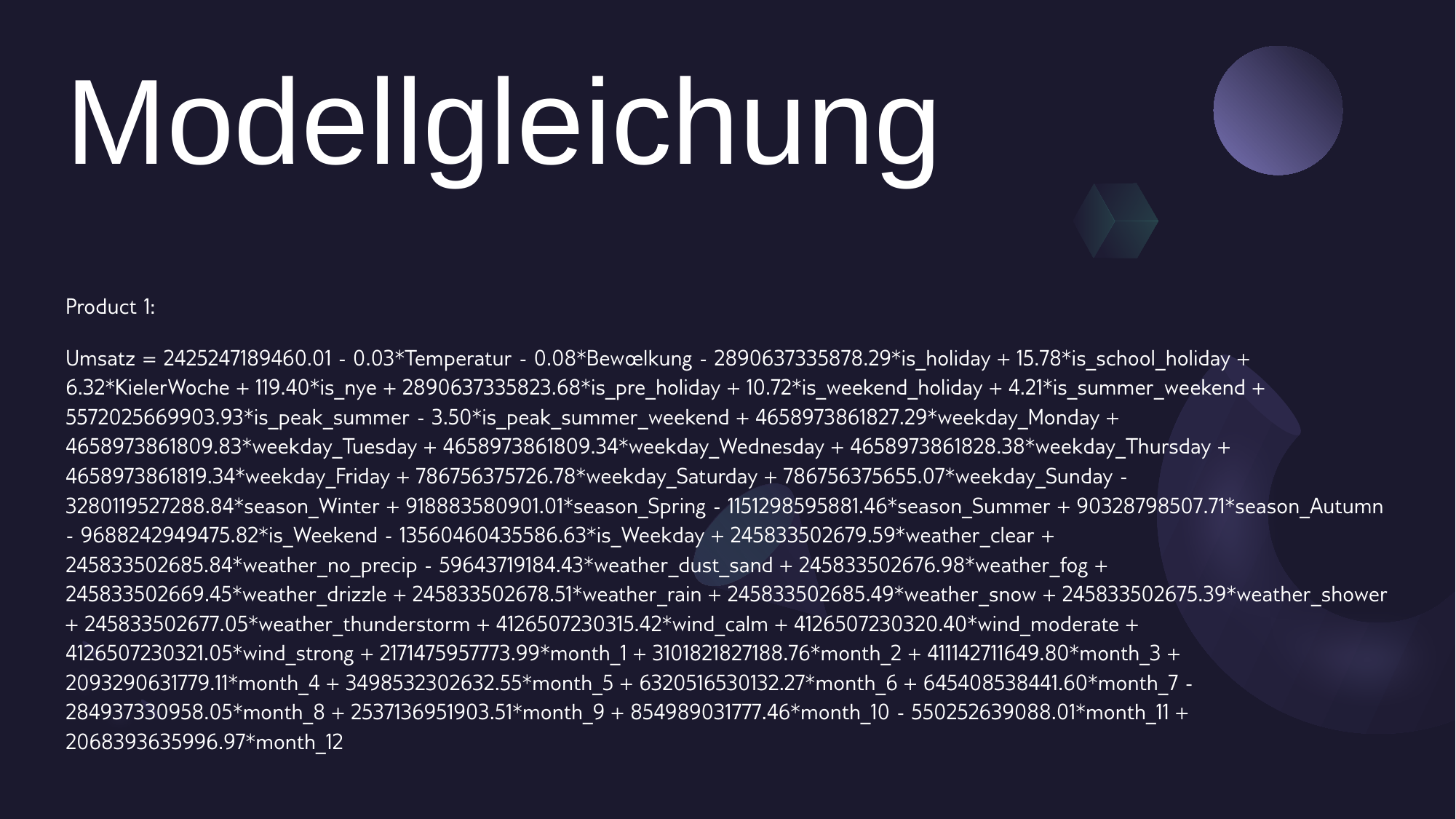

# Modellgleichung
Product 1:
Umsatz = 2425247189460.01 - 0.03*Temperatur - 0.08*Bewoelkung - 2890637335878.29*is_holiday + 15.78*is_school_holiday + 6.32*KielerWoche + 119.40*is_nye + 2890637335823.68*is_pre_holiday + 10.72*is_weekend_holiday + 4.21*is_summer_weekend + 5572025669903.93*is_peak_summer - 3.50*is_peak_summer_weekend + 4658973861827.29*weekday_Monday + 4658973861809.83*weekday_Tuesday + 4658973861809.34*weekday_Wednesday + 4658973861828.38*weekday_Thursday + 4658973861819.34*weekday_Friday + 786756375726.78*weekday_Saturday + 786756375655.07*weekday_Sunday - 3280119527288.84*season_Winter + 918883580901.01*season_Spring - 1151298595881.46*season_Summer + 90328798507.71*season_Autumn - 9688242949475.82*is_Weekend - 13560460435586.63*is_Weekday + 245833502679.59*weather_clear + 245833502685.84*weather_no_precip - 59643719184.43*weather_dust_sand + 245833502676.98*weather_fog + 245833502669.45*weather_drizzle + 245833502678.51*weather_rain + 245833502685.49*weather_snow + 245833502675.39*weather_shower + 245833502677.05*weather_thunderstorm + 4126507230315.42*wind_calm + 4126507230320.40*wind_moderate + 4126507230321.05*wind_strong + 2171475957773.99*month_1 + 3101821827188.76*month_2 + 411142711649.80*month_3 + 2093290631779.11*month_4 + 3498532302632.55*month_5 + 6320516530132.27*month_6 + 645408538441.60*month_7 - 284937330958.05*month_8 + 2537136951903.51*month_9 + 854989031777.46*month_10 - 550252639088.01*month_11 + 2068393635996.97*month_12